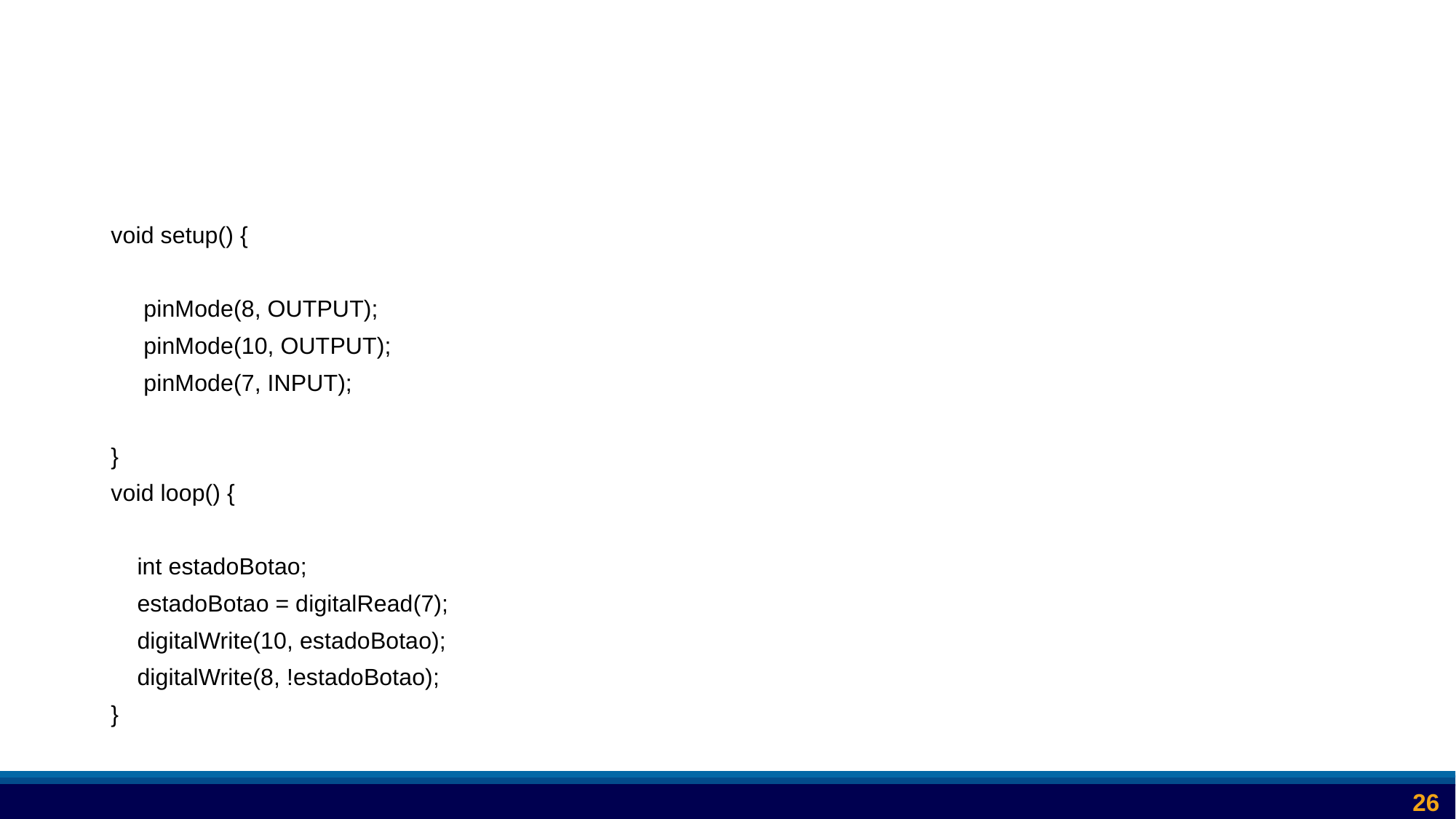

#
void setup() {

     pinMode(8, OUTPUT);
     pinMode(10, OUTPUT);
     pinMode(7, INPUT);

}
void loop() {

    int estadoBotao;
    estadoBotao = digitalRead(7);
    digitalWrite(10, estadoBotao);
    digitalWrite(8, !estadoBotao);
}